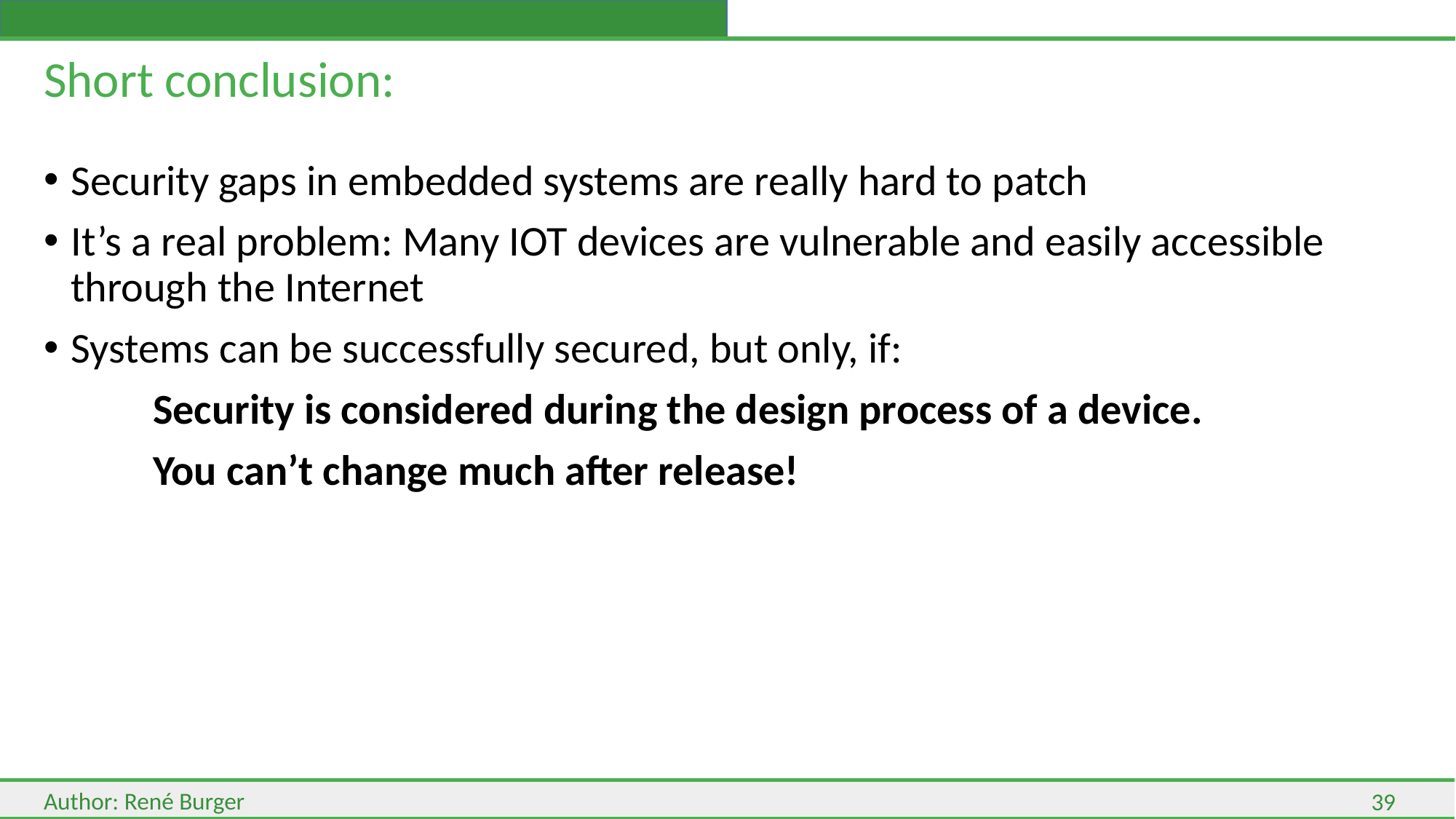

# Short conclusion:
Security gaps in embedded systems are really hard to patch
It’s a real problem: Many IOT devices are vulnerable and easily accessible through the Internet
Systems can be successfully secured, but only, if:
	Security is considered during the design process of a device.
	You can’t change much after release!
39
Author: René Burger